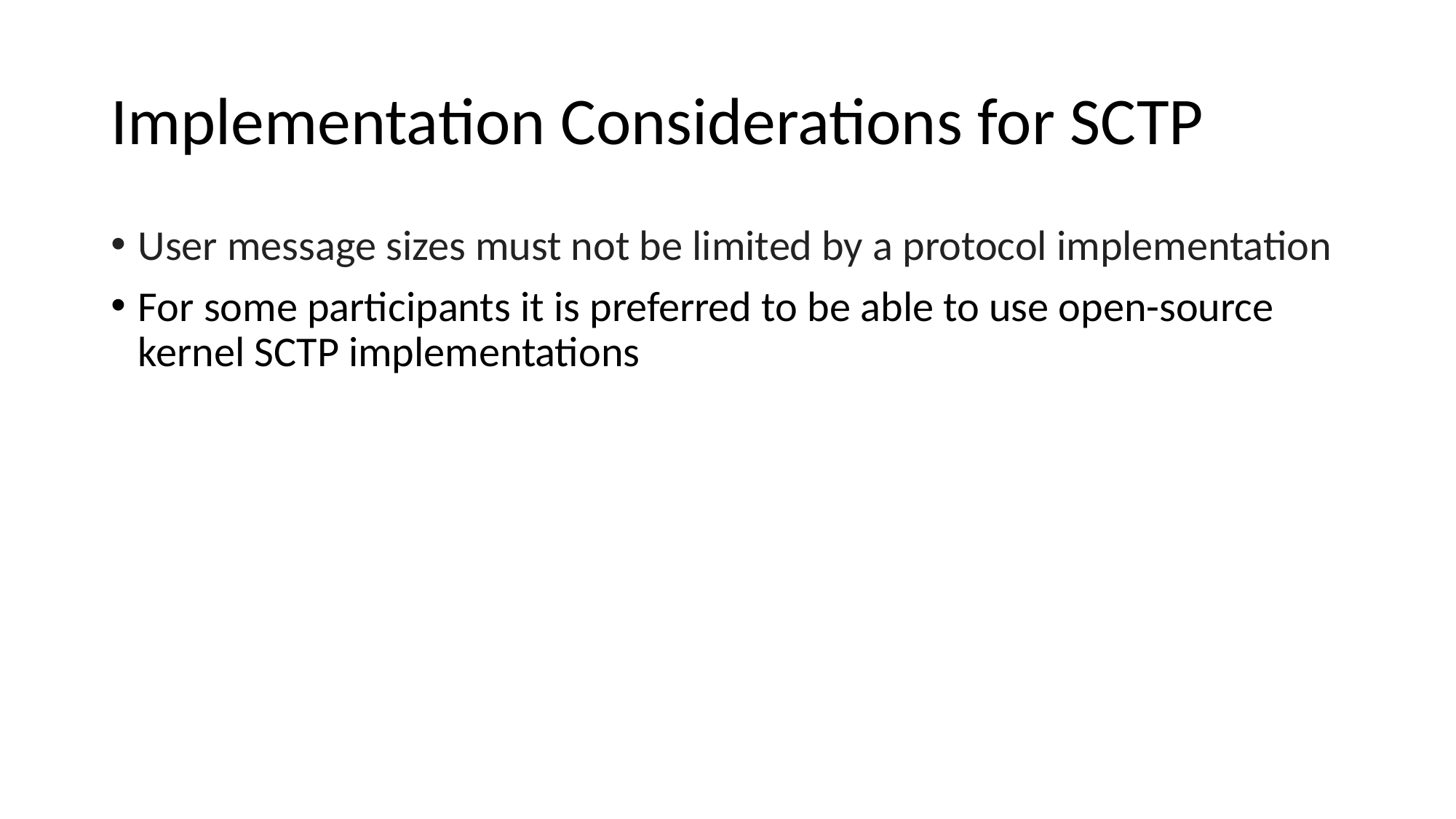

# Implementation Considerations for SCTP
User message sizes must not be limited by a protocol implementation
For some participants it is preferred to be able to use open-source kernel SCTP implementations